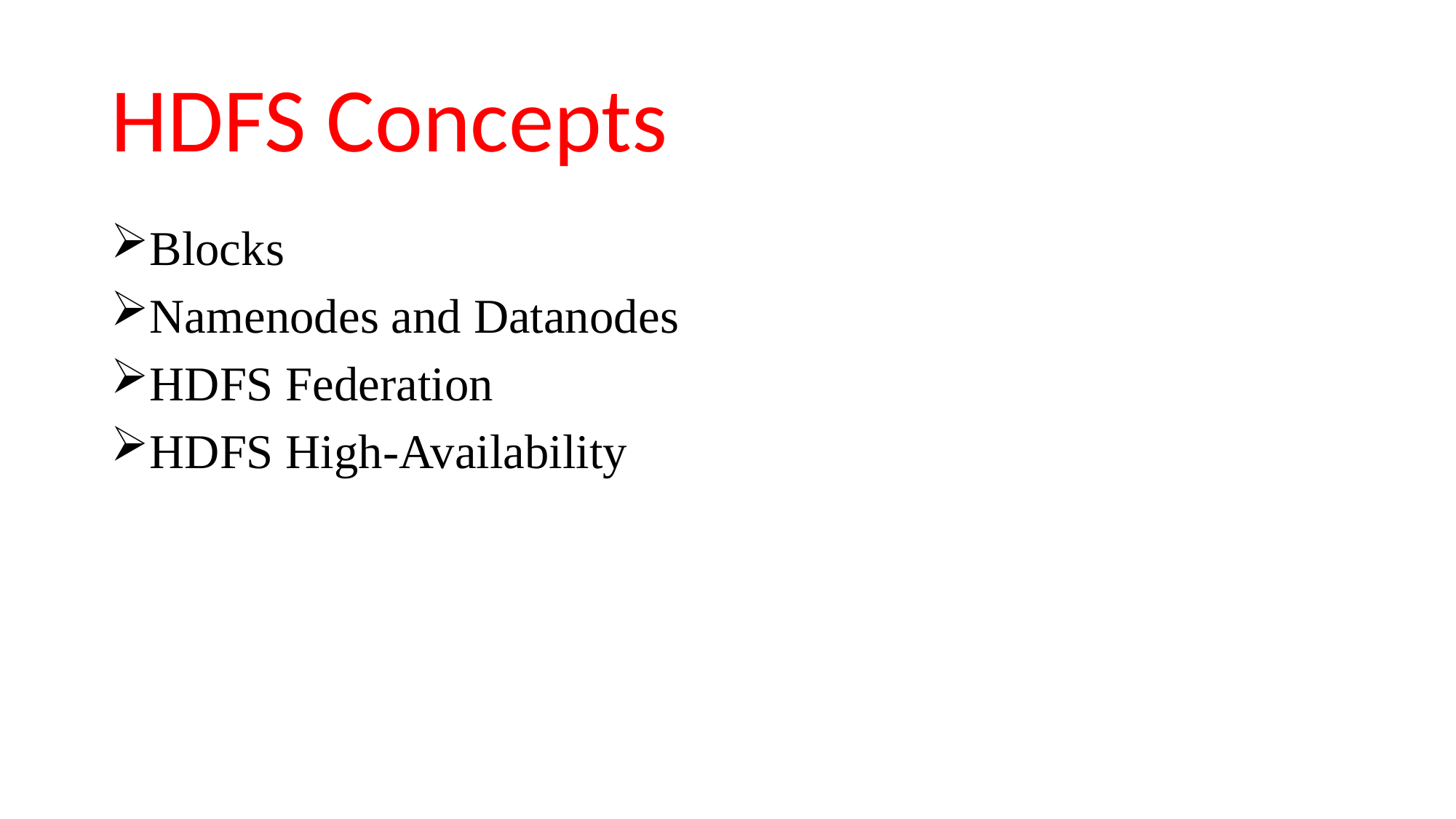

# HDFS Concepts
Blocks
Namenodes and Datanodes
HDFS Federation
HDFS High-Availability